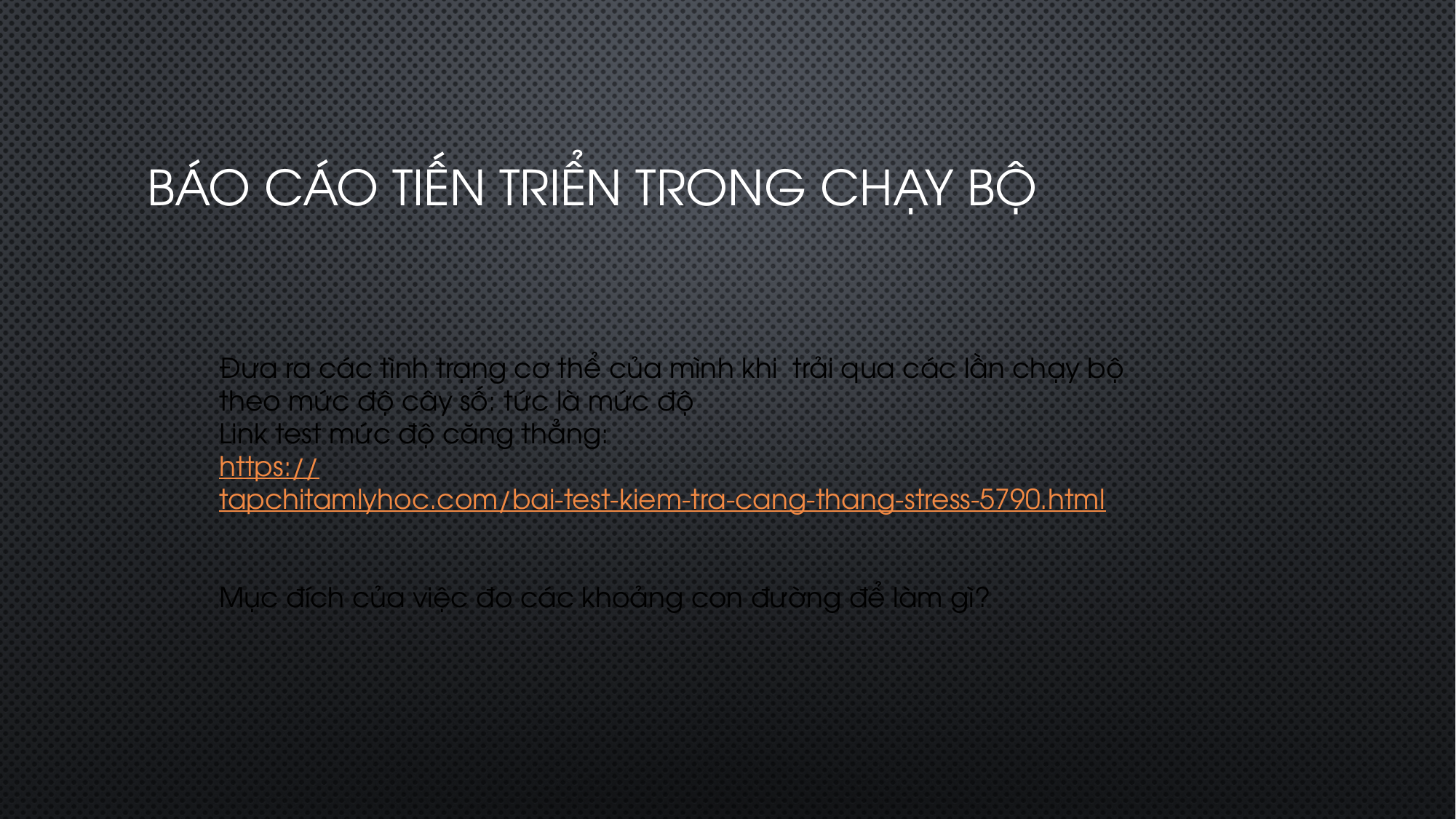

# Báo cáo tiến triển trong chạy bộ
Đưa ra các tình trạng cơ thể của mình khi  trải qua các lần chạy bộ theo mức độ cây số: tức là mức độ
Link test mức độ căng thẳng:
https://tapchitamlyhoc.com/bai-test-kiem-tra-cang-thang-stress-5790.html

Mục đích của việc đo các khoảng con đường để làm gì?